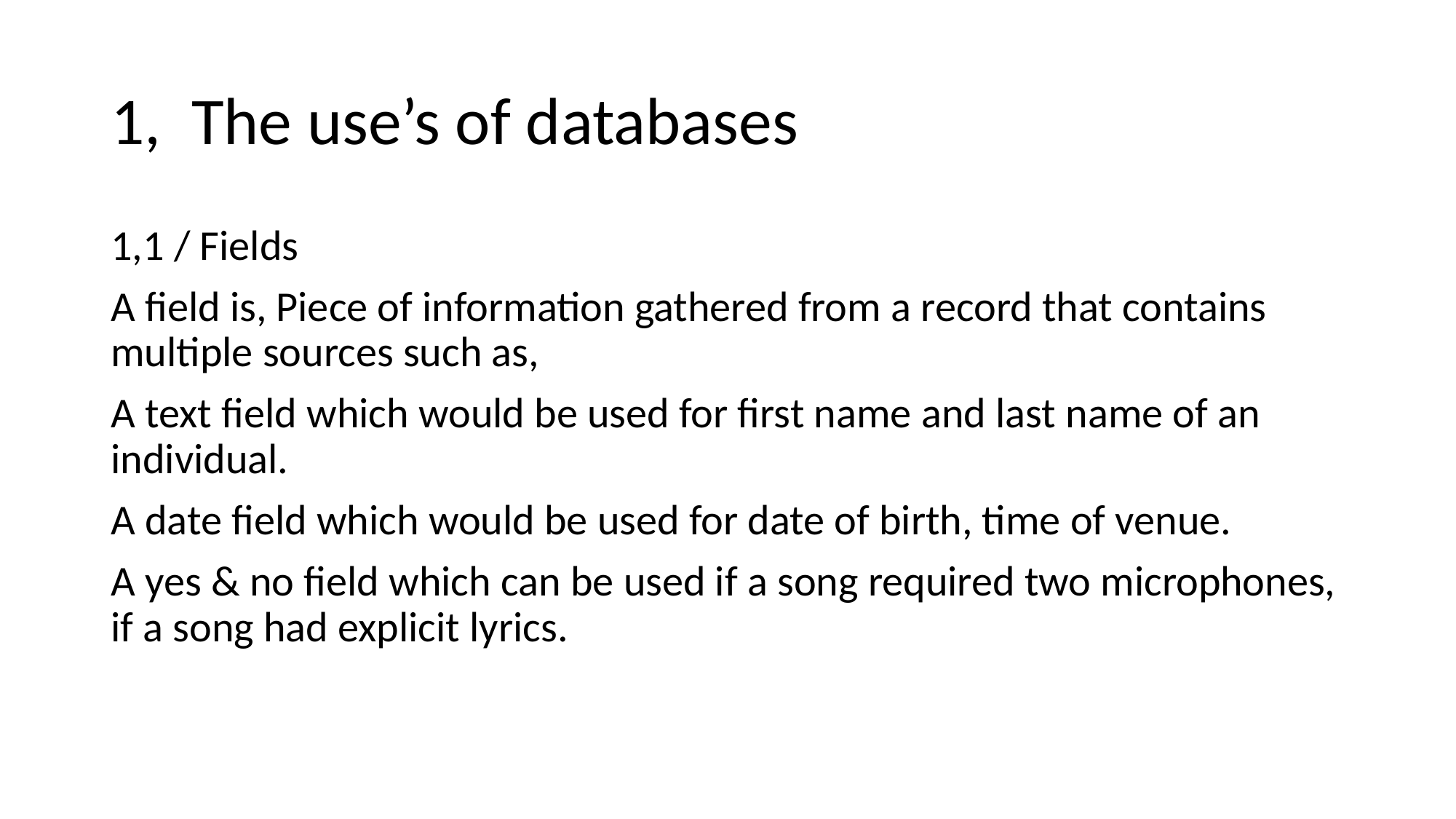

# 1,  The use’s of databases
1,1 / Fields
A field is, Piece of information gathered from a record that contains multiple sources such as,
A text field which would be used for first name and last name of an individual.
A date field which would be used for date of birth, time of venue.
A yes & no field which can be used if a song required two microphones, if a song had explicit lyrics.